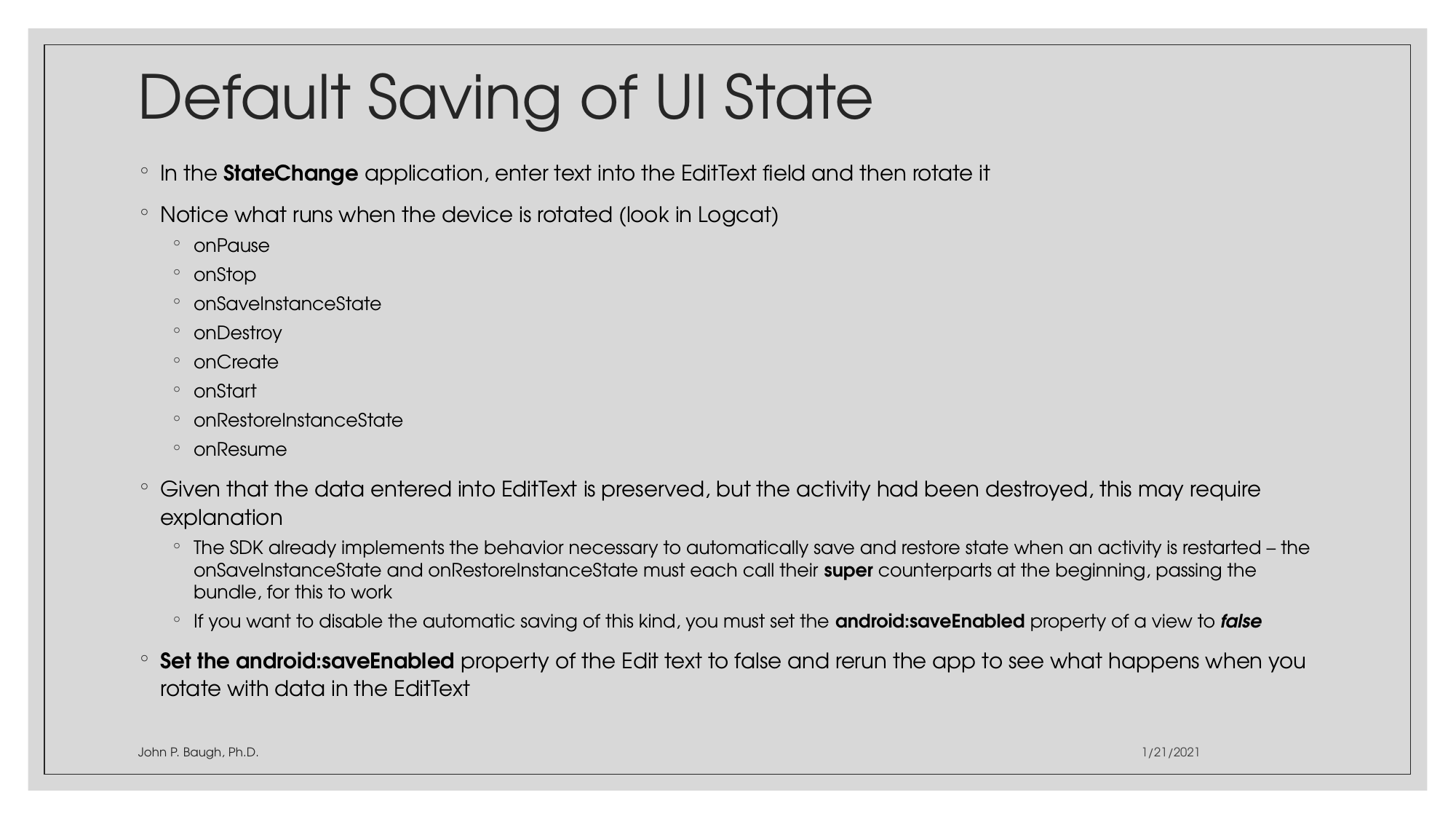

# Default Saving of UI State
In the StateChange application, enter text into the EditText field and then rotate it
Notice what runs when the device is rotated (look in Logcat)
onPause
onStop
onSaveInstanceState
onDestroy
onCreate
onStart
onRestoreInstanceState
onResume
Given that the data entered into EditText is preserved, but the activity had been destroyed, this may require explanation
The SDK already implements the behavior necessary to automatically save and restore state when an activity is restarted – the onSaveInstanceState and onRestoreInstanceState must each call their super counterparts at the beginning, passing the bundle, for this to work
If you want to disable the automatic saving of this kind, you must set the android:saveEnabled property of a view to false
Set the android:saveEnabled property of the Edit text to false and rerun the app to see what happens when you rotate with data in the EditText
John P. Baugh, Ph.D.
1/21/2021